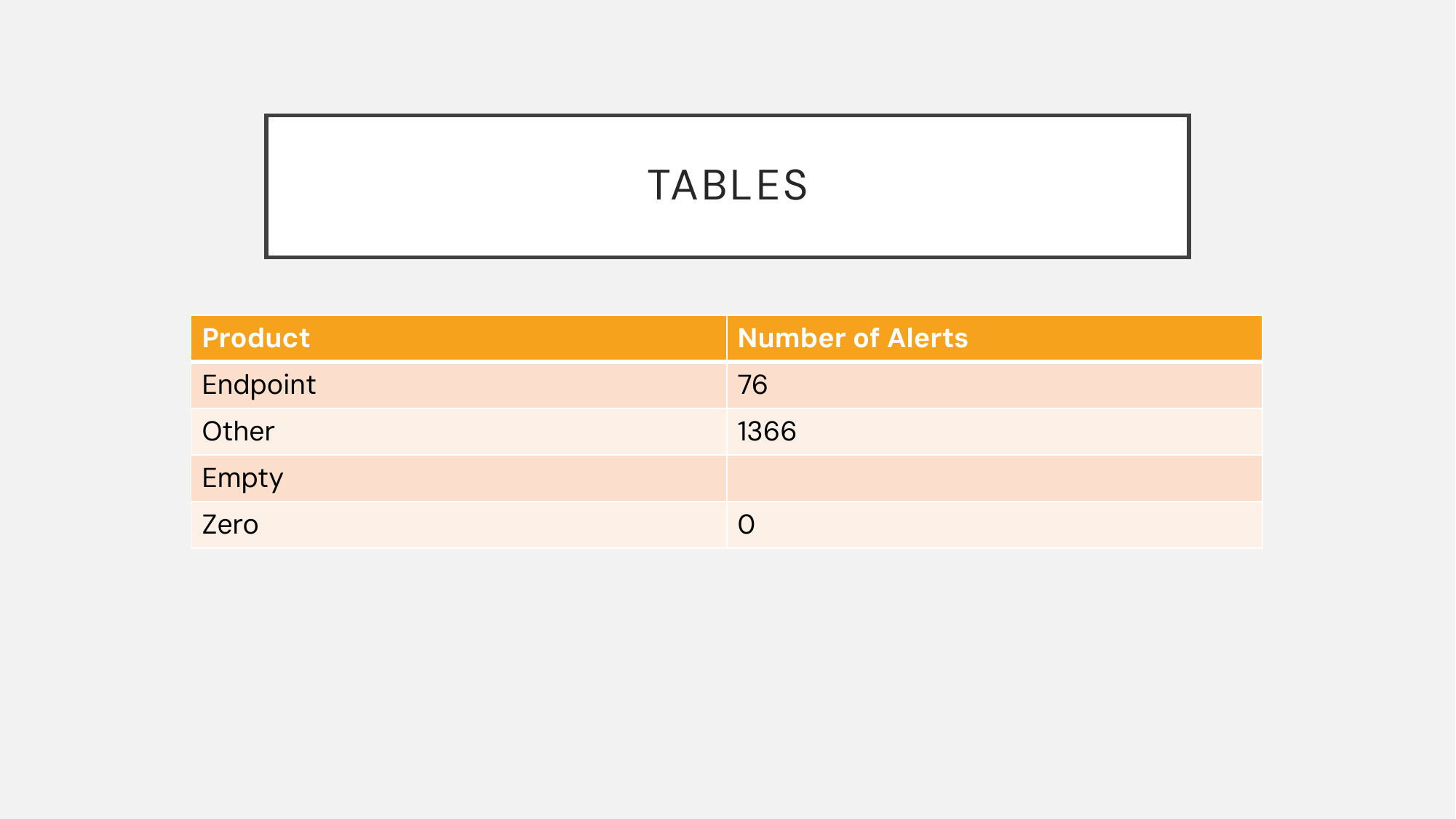

# Tables
| Product | Number of Alerts |
| --- | --- |
| Endpoint | 76 |
| Other | 1366 |
| Empty |  |
| Zero | 0 |